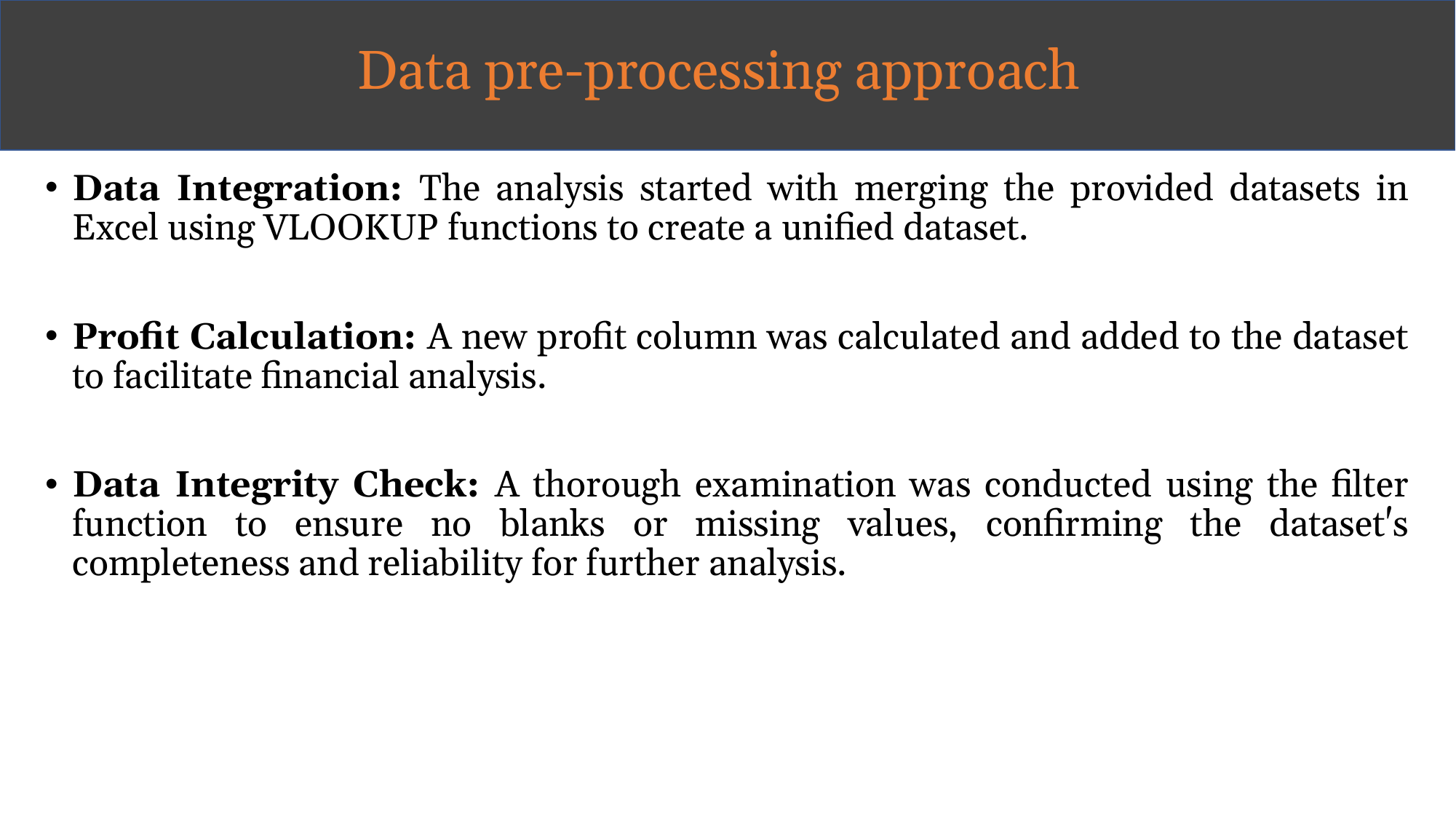

Data pre-processing approach
# Executive Summary
Data Integration: The analysis started with merging the provided datasets in Excel using VLOOKUP functions to create a unified dataset.

Profit Calculation: A new profit column was calculated and added to the dataset to facilitate financial analysis.

Data Integrity Check: A thorough examination was conducted using the filter function to ensure no blanks or missing values, confirming the dataset's completeness and reliability for further analysis.